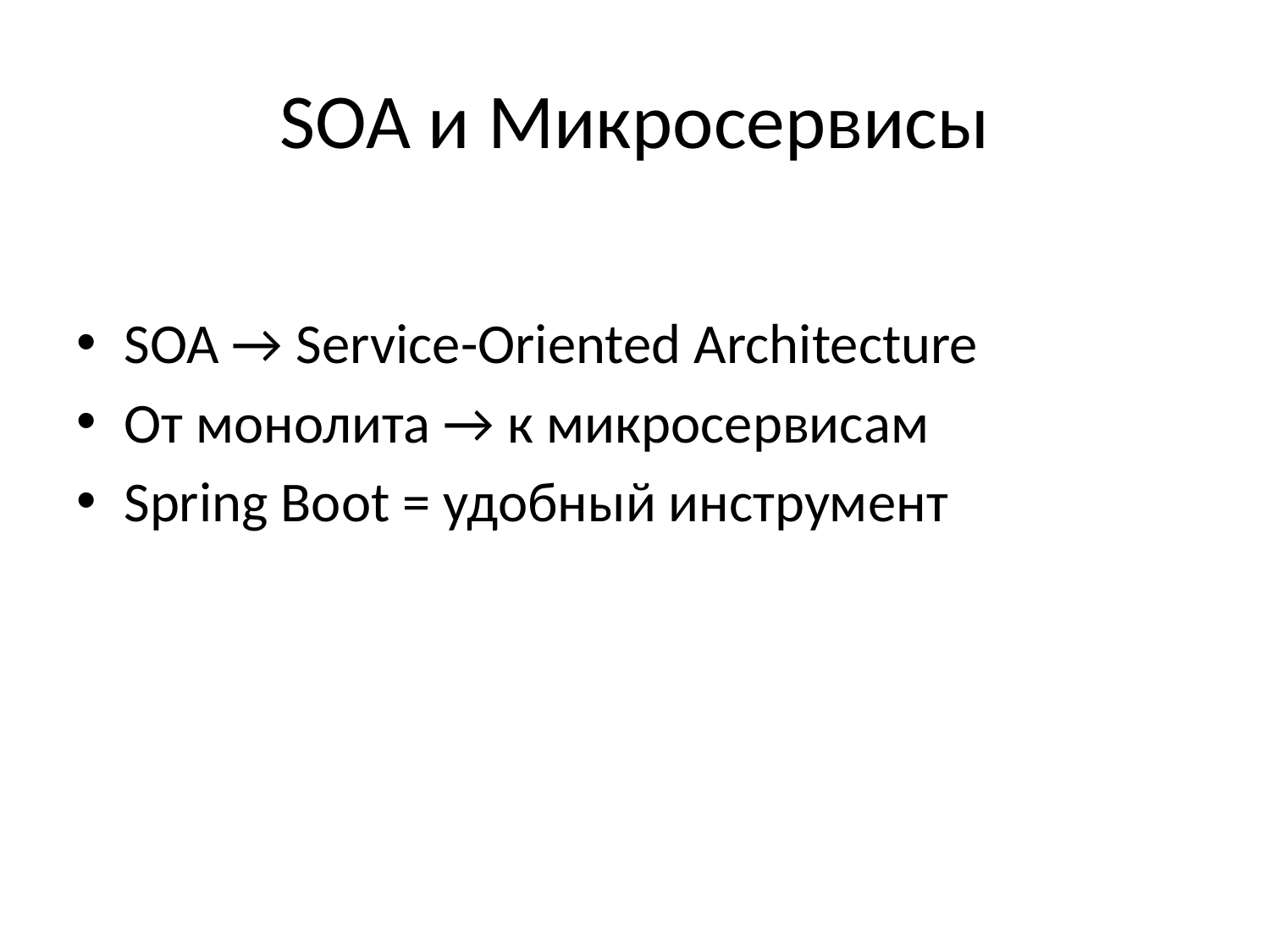

# SOA и Микросервисы

SOA → Service-Oriented Architecture
От монолита → к микросервисам
Spring Boot = удобный инструмент